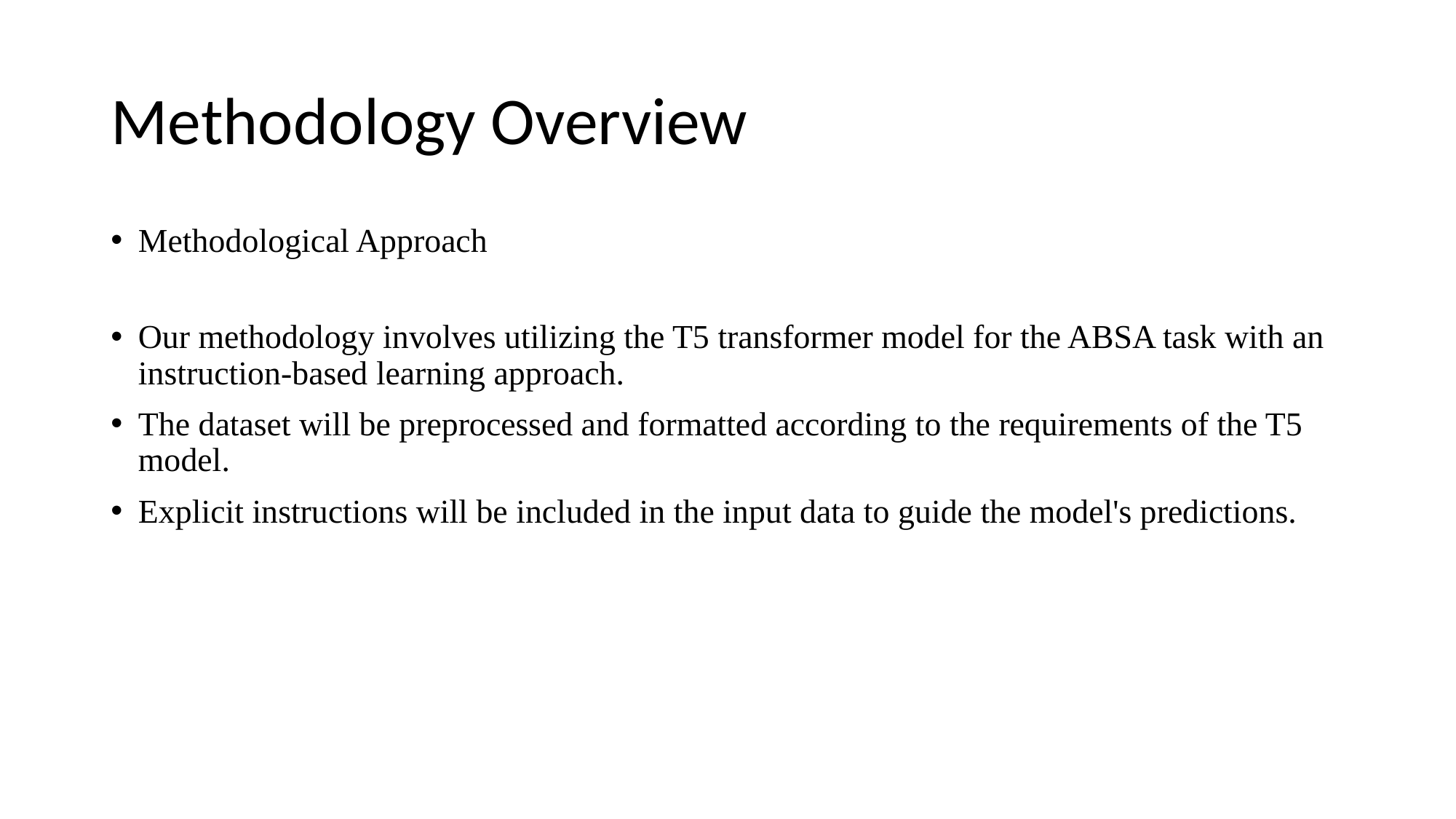

# Methodology Overview
Methodological Approach
Our methodology involves utilizing the T5 transformer model for the ABSA task with an instruction-based learning approach.
The dataset will be preprocessed and formatted according to the requirements of the T5 model.
Explicit instructions will be included in the input data to guide the model's predictions.